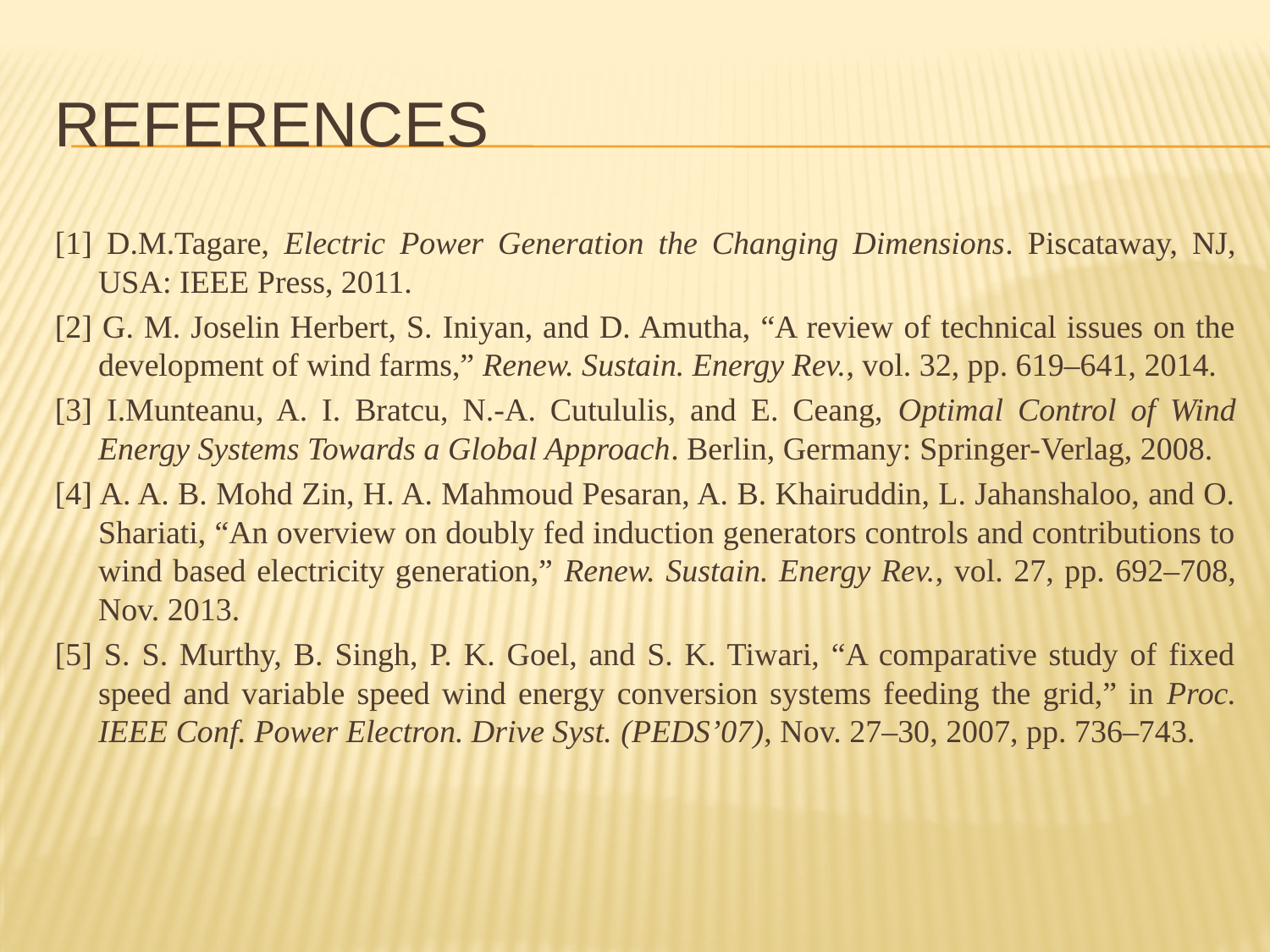

# REFERENCES
[1] D.M.Tagare, Electric Power Generation the Changing Dimensions. Piscataway, NJ, USA: IEEE Press, 2011.
[2] G. M. Joselin Herbert, S. Iniyan, and D. Amutha, “A review of technical issues on the development of wind farms,” Renew. Sustain. Energy Rev., vol. 32, pp. 619–641, 2014.
[3] I.Munteanu, A. I. Bratcu, N.-A. Cutululis, and E. Ceang, Optimal Control of Wind Energy Systems Towards a Global Approach. Berlin, Germany: Springer-Verlag, 2008.
[4] A. A. B. Mohd Zin, H. A. Mahmoud Pesaran, A. B. Khairuddin, L. Jahanshaloo, and O. Shariati, “An overview on doubly fed induction generators controls and contributions to wind based electricity generation,” Renew. Sustain. Energy Rev., vol. 27, pp. 692–708, Nov. 2013.
[5] S. S. Murthy, B. Singh, P. K. Goel, and S. K. Tiwari, “A comparative study of fixed speed and variable speed wind energy conversion systems feeding the grid,” in Proc. IEEE Conf. Power Electron. Drive Syst. (PEDS’07), Nov. 27–30, 2007, pp. 736–743.